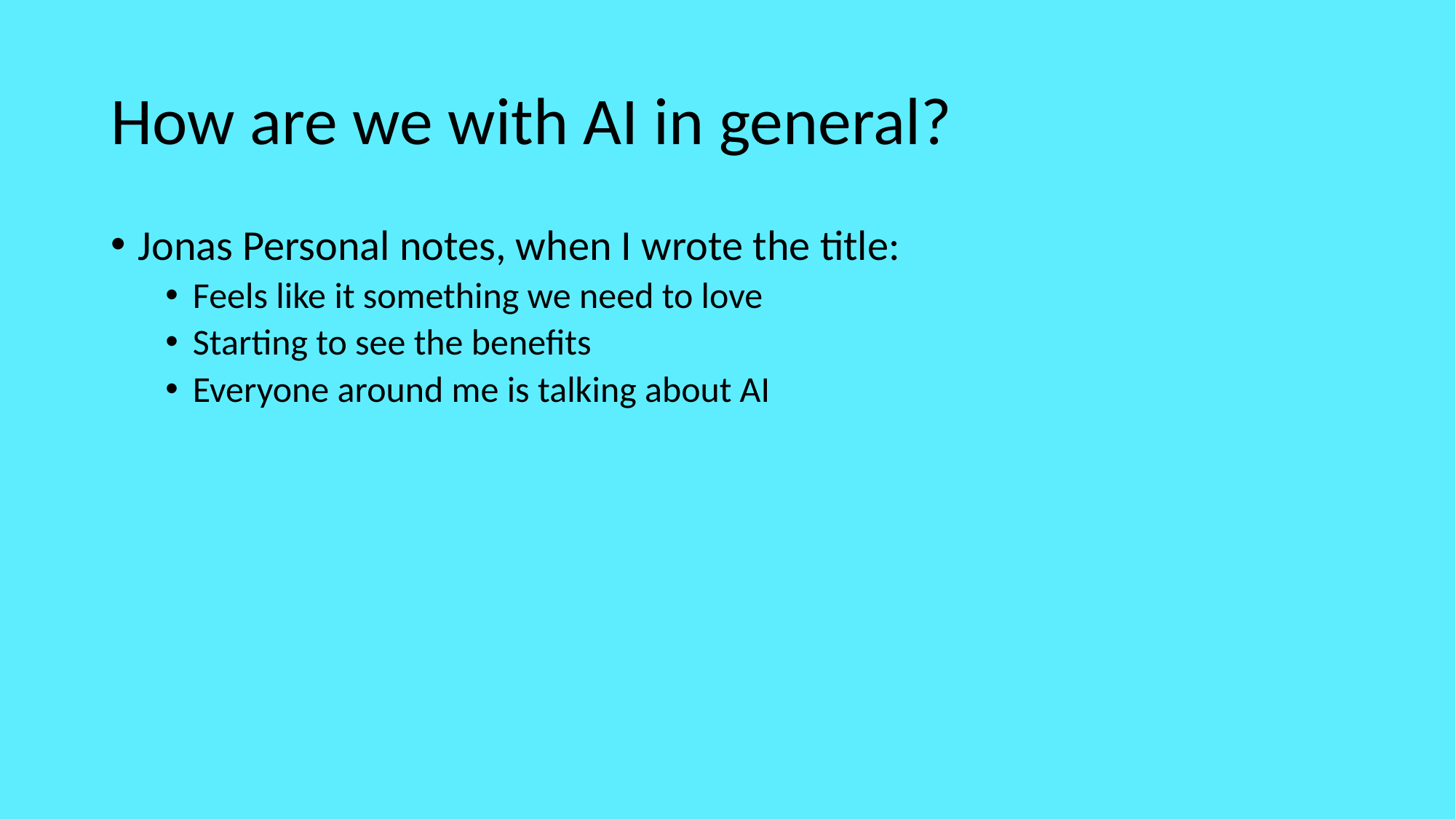

# How are we with AI in general?
Jonas Personal notes, when I wrote the title:
Feels like it something we need to love
Starting to see the benefits
Everyone around me is talking about AI